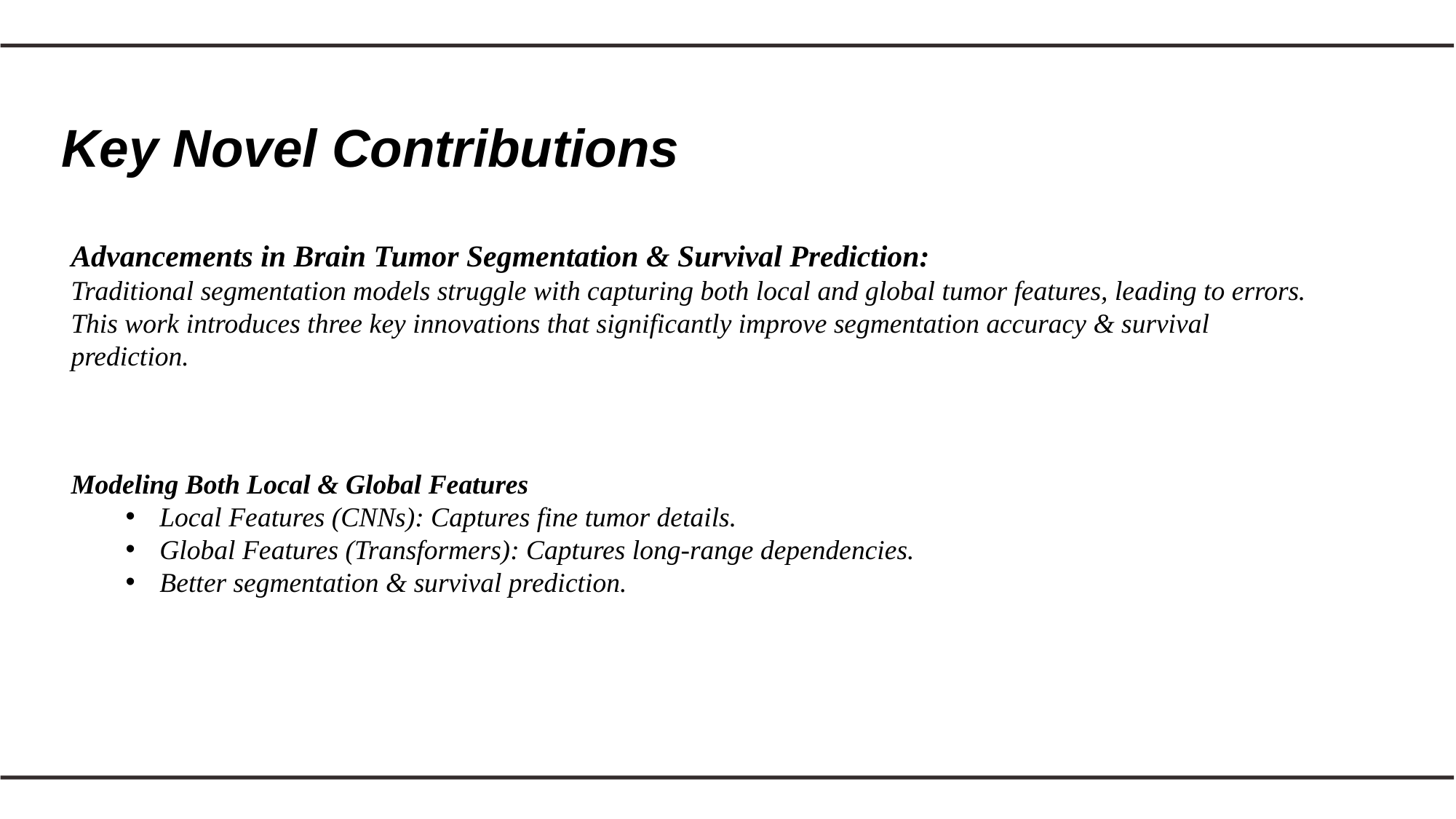

# Key Novel Contributions
Advancements in Brain Tumor Segmentation & Survival Prediction:
Traditional segmentation models struggle with capturing both local and global tumor features, leading to errors.
This work introduces three key innovations that significantly improve segmentation accuracy & survival prediction.
Modeling Both Local & Global Features
Local Features (CNNs): Captures fine tumor details.
Global Features (Transformers): Captures long-range dependencies.
Better segmentation & survival prediction.